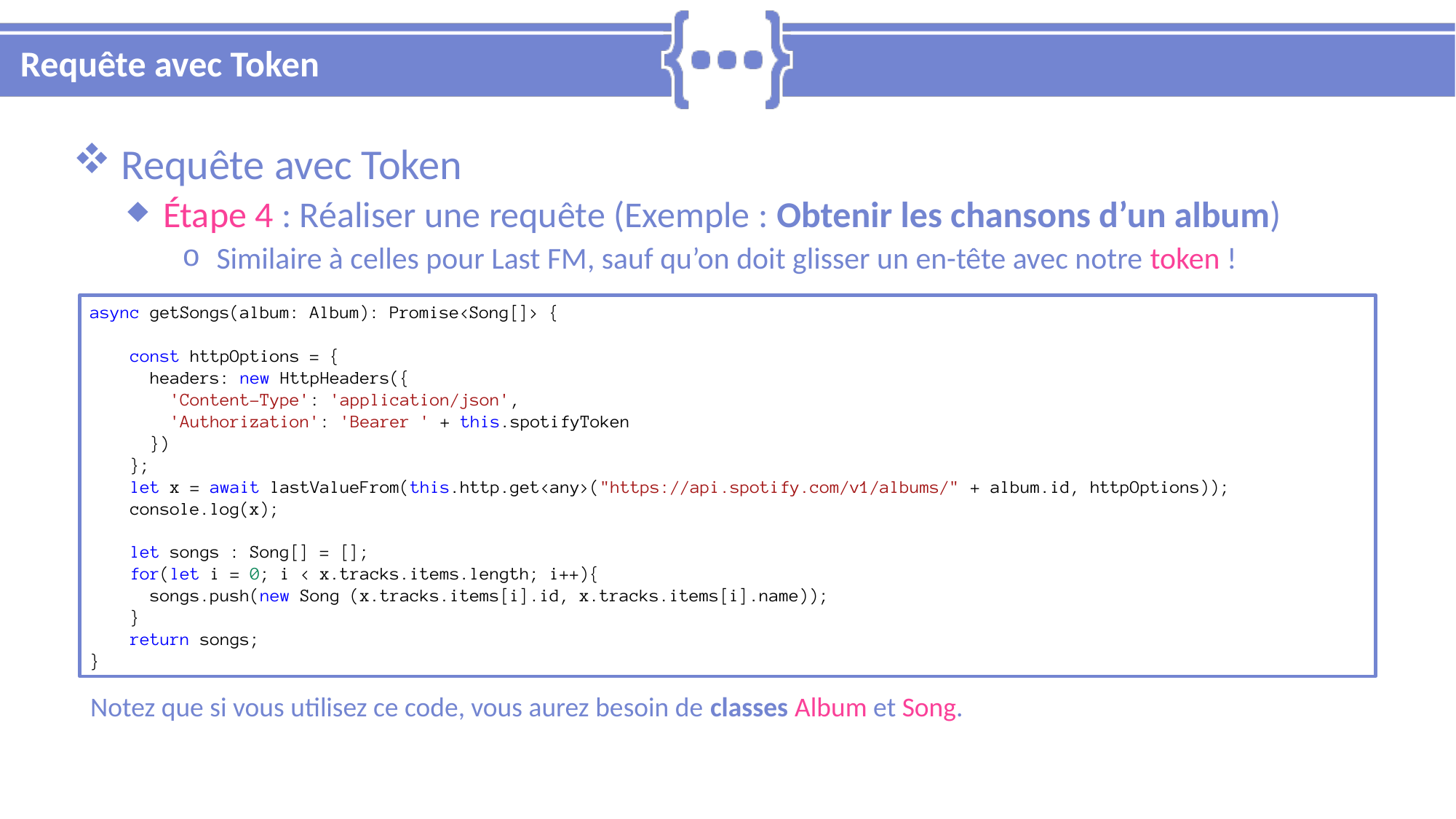

# Requête avec Token
 Requête avec Token
 Étape 4 : Réaliser une requête (Exemple : Obtenir les chansons d’un album)
 Similaire à celles pour Last FM, sauf qu’on doit glisser un en-tête avec notre token !
async getSongs(album: Album): Promise<Song[]> {
    const httpOptions = {
      headers: new HttpHeaders({
        'Content-Type': 'application/json',
        'Authorization': 'Bearer ' + this.spotifyToken
      })
    };
    let x = await lastValueFrom(this.http.get<any>("https://api.spotify.com/v1/albums/" + album.id, httpOptions));
    console.log(x);

    let songs : Song[] = [];
    for(let i = 0; i < x.tracks.items.length; i++){
      songs.push(new Song (x.tracks.items[i].id, x.tracks.items[i].name));
    }
    return songs;
}
Notez que si vous utilisez ce code, vous aurez besoin de classes Album et Song.